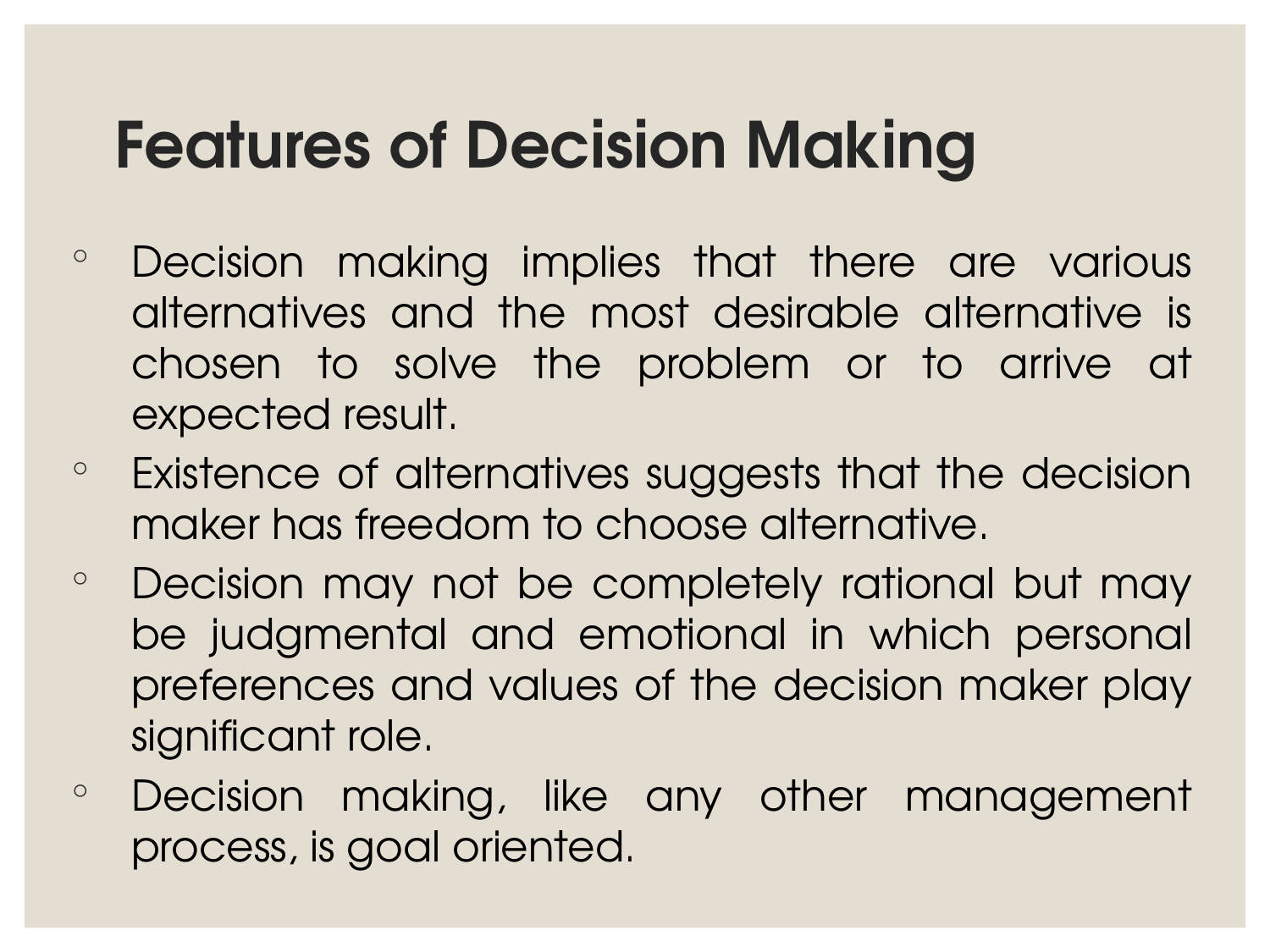

# Features of Decision Making
Decision making implies that there are various alternatives and the most desirable alternative is chosen to solve the problem or to arrive at expected result.
Existence of alternatives suggests that the decision maker has freedom to choose alternative.
Decision may not be completely rational but may be judgmental and emotional in which personal preferences and values of the decision maker play significant role.
Decision making, like any other management process, is goal oriented.